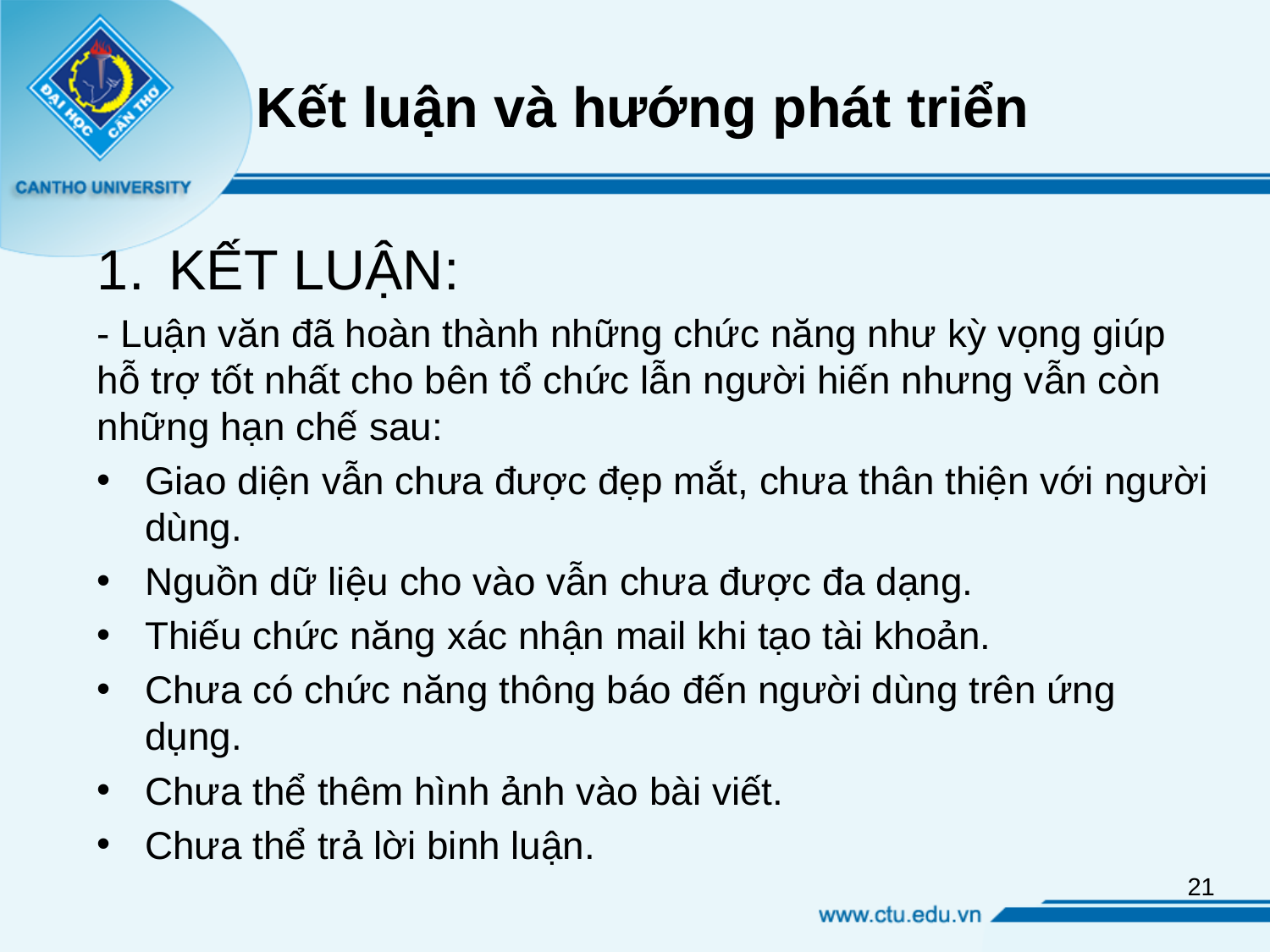

# Kết luận và hướng phát triển
KẾT LUẬN:
- Luận văn đã hoàn thành những chức năng như kỳ vọng giúp hỗ trợ tốt nhất cho bên tổ chức lẫn người hiến nhưng vẫn còn những hạn chế sau:
Giao diện vẫn chưa được đẹp mắt, chưa thân thiện với người dùng.
Nguồn dữ liệu cho vào vẫn chưa được đa dạng.
Thiếu chức năng xác nhận mail khi tạo tài khoản.
Chưa có chức năng thông báo đến người dùng trên ứng dụng.
Chưa thể thêm hình ảnh vào bài viết.
Chưa thể trả lời binh luận.

21